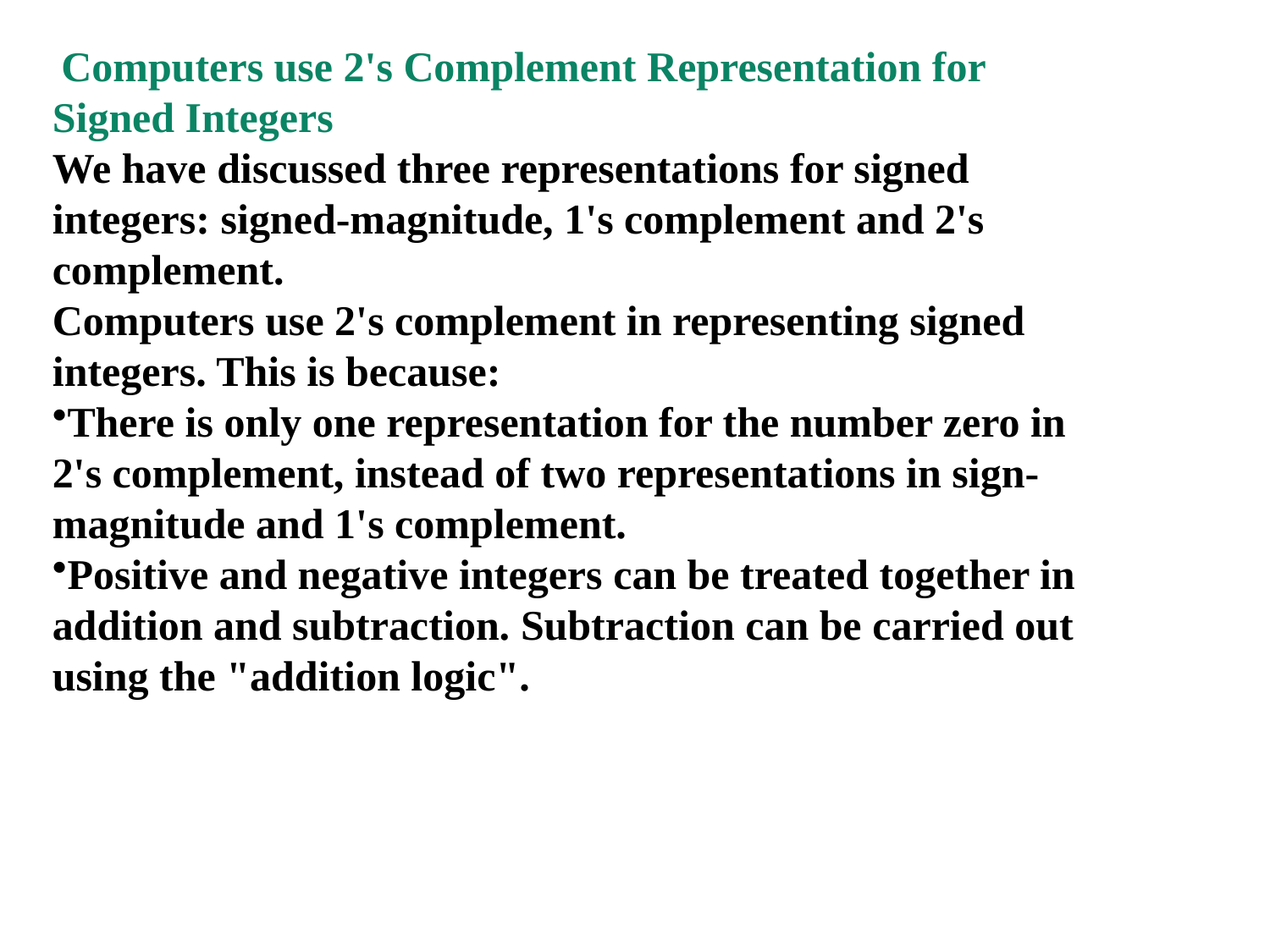

Computers use 2's Complement Representation for Signed Integers
We have discussed three representations for signed integers: signed-magnitude, 1's complement and 2's complement.
Computers use 2's complement in representing signed integers. This is because:
There is only one representation for the number zero in 2's complement, instead of two representations in sign-magnitude and 1's complement.
Positive and negative integers can be treated together in addition and subtraction. Subtraction can be carried out using the "addition logic".